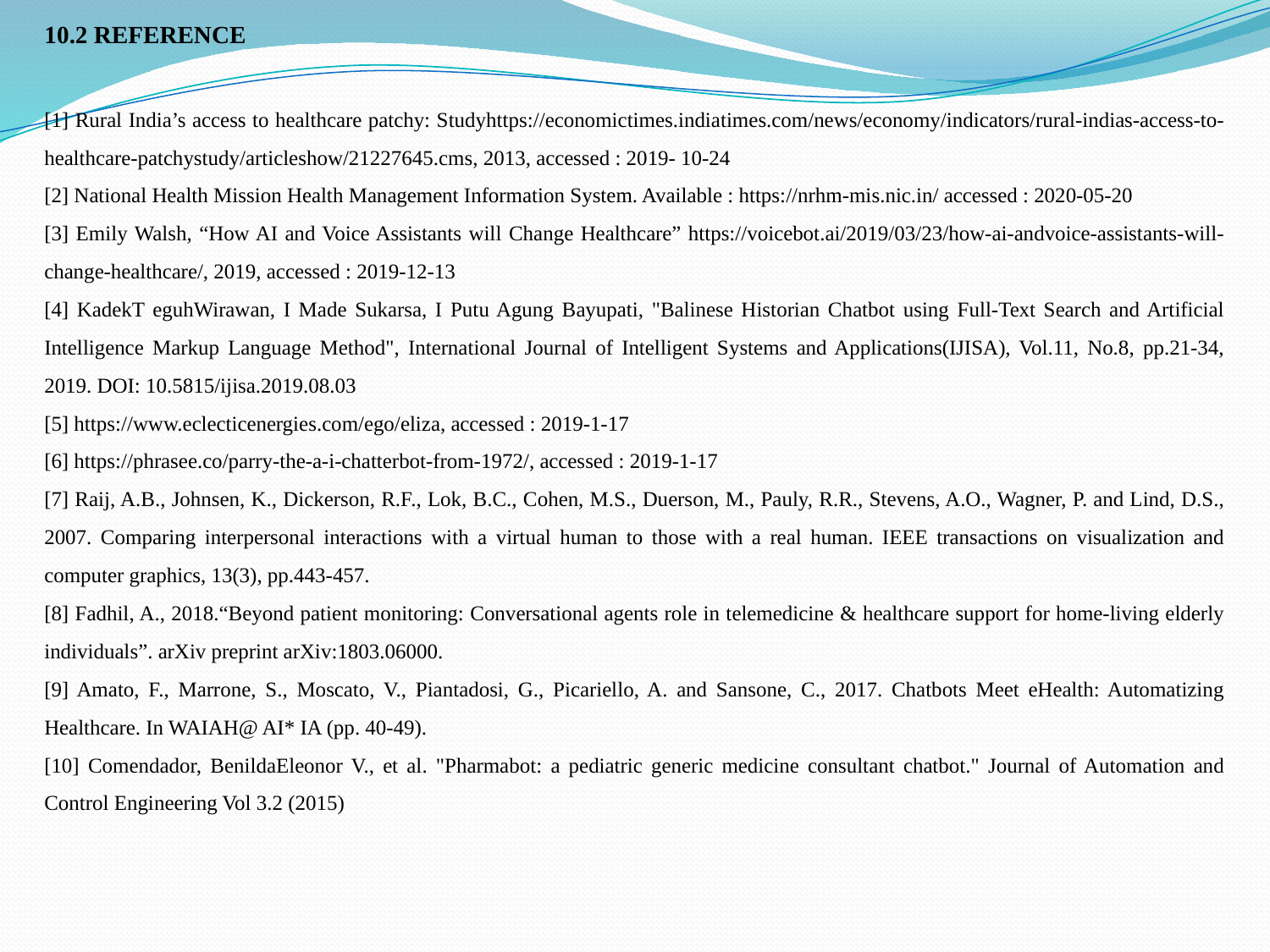

10.2 REFERENCE

[1] Rural India’s access to healthcare patchy: Studyhttps://economictimes.indiatimes.com/news/economy/indicators/rural-indias-access-to-healthcare-patchystudy/articleshow/21227645.cms, 2013, accessed : 2019- 10-24
[2] National Health Mission Health Management Information System. Available : https://nrhm-mis.nic.in/ accessed : 2020-05-20
[3] Emily Walsh, “How AI and Voice Assistants will Change Healthcare” https://voicebot.ai/2019/03/23/how-ai-andvoice-assistants-will-change-healthcare/, 2019, accessed : 2019-12-13
[4] KadekT eguhWirawan, I Made Sukarsa, I Putu Agung Bayupati, "Balinese Historian Chatbot using Full-Text Search and Artificial Intelligence Markup Language Method", International Journal of Intelligent Systems and Applications(IJISA), Vol.11, No.8, pp.21-34, 2019. DOI: 10.5815/ijisa.2019.08.03
[5] https://www.eclecticenergies.com/ego/eliza, accessed : 2019-1-17
[6] https://phrasee.co/parry-the-a-i-chatterbot-from-1972/, accessed : 2019-1-17
[7] Raij, A.B., Johnsen, K., Dickerson, R.F., Lok, B.C., Cohen, M.S., Duerson, M., Pauly, R.R., Stevens, A.O., Wagner, P. and Lind, D.S., 2007. Comparing interpersonal interactions with a virtual human to those with a real human. IEEE transactions on visualization and computer graphics, 13(3), pp.443-457.
[8] Fadhil, A., 2018.“Beyond patient monitoring: Conversational agents role in telemedicine & healthcare support for home-living elderly individuals”. arXiv preprint arXiv:1803.06000.
[9] Amato, F., Marrone, S., Moscato, V., Piantadosi, G., Picariello, A. and Sansone, C., 2017. Chatbots Meet eHealth: Automatizing Healthcare. In WAIAH@ AI* IA (pp. 40-49).
[10] Comendador, BenildaEleonor V., et al. "Pharmabot: a pediatric generic medicine consultant chatbot." Journal of Automation and Control Engineering Vol 3.2 (2015)